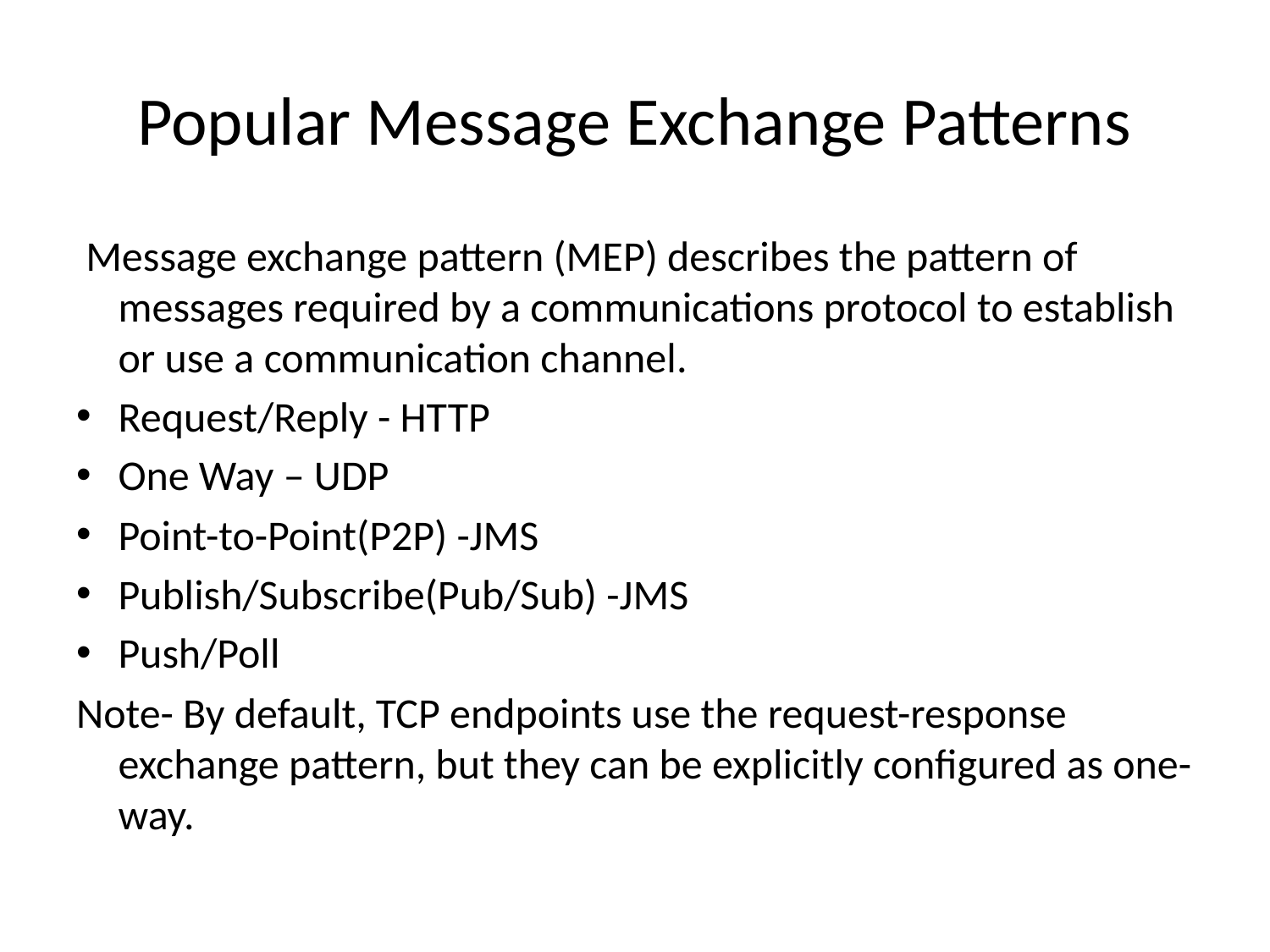

# Popular Message Exchange Patterns
 Message exchange pattern (MEP) describes the pattern of messages required by a communications protocol to establish or use a communication channel.
Request/Reply - HTTP
One Way – UDP
Point-to-Point(P2P) -JMS
Publish/Subscribe(Pub/Sub) -JMS
Push/Poll
Note- By default, TCP endpoints use the request-response exchange pattern, but they can be explicitly configured as one-way.